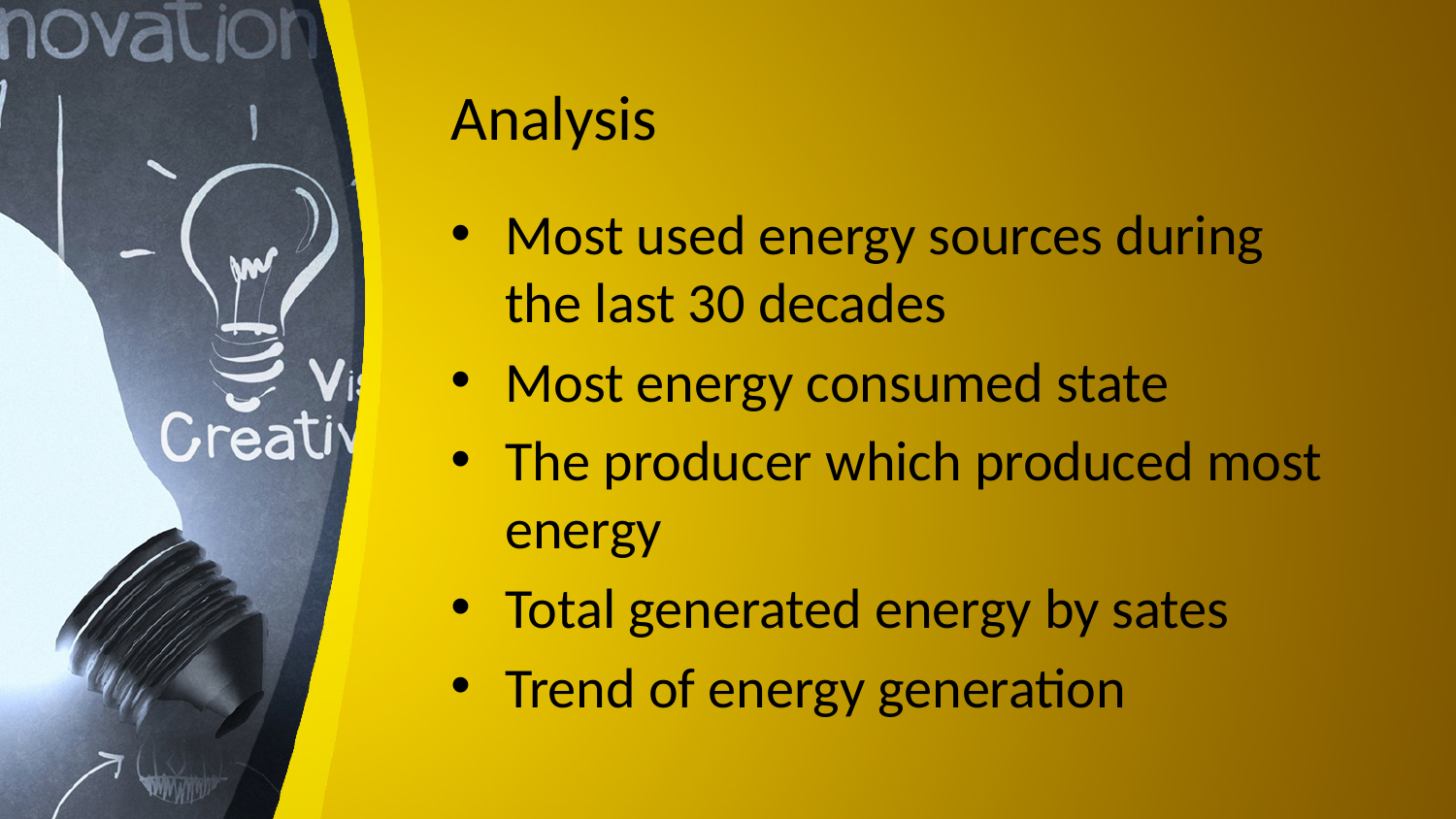

# Analysis
Most used energy sources during the last 30 decades
Most energy consumed state
The producer which produced most energy
Total generated energy by sates
Trend of energy generation